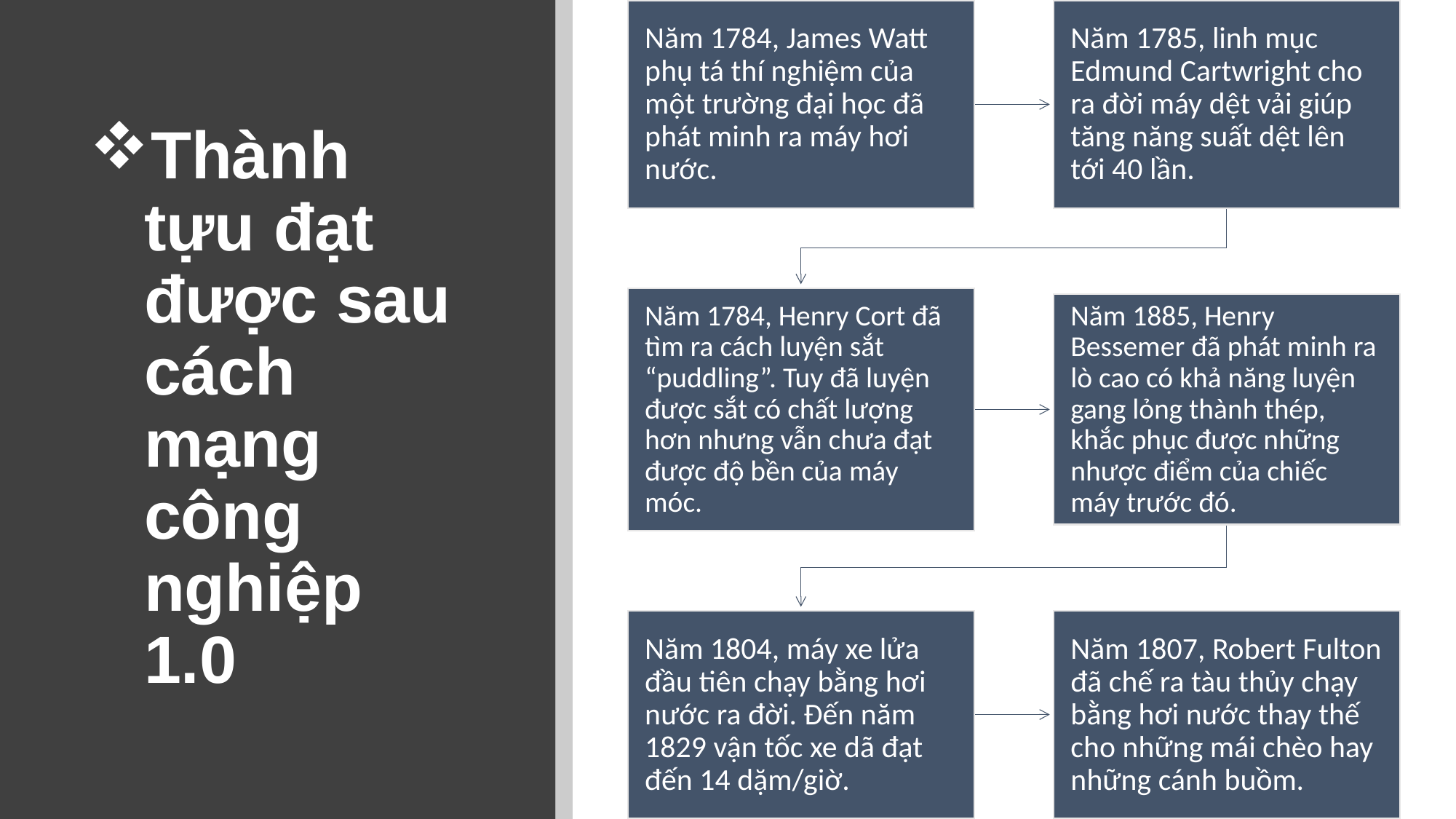

Năm 1784, James Watt phụ tá thí nghiệm của một trường đại học đã phát minh ra máy hơi nước.

Năm 1785, linh mục Edmund Cartwright cho ra đời máy dệt vải giúp tăng năng suất dệt lên tới 40 lần.

Năm 1784, Henry Cort đã tìm ra cách luyện sắt “puddling”. Tuy đã luyện được sắt có chất lượng hơn nhưng vẫn chưa đạt được độ bền của máy móc.

Năm 1885, Henry Bessemer đã phát minh ra lò cao có khả năng luyện gang lỏng thành thép, khắc phục được những nhược điểm của chiếc máy trước đó.

Năm 1804, máy xe lửa đầu tiên chạy bằng hơi nước ra đời. Đến năm 1829 vận tốc xe dã đạt đến 14 dặm/giờ.
Năm 1807, Robert Fulton đã chế ra tàu thủy chạy bằng hơi nước thay thế cho những mái chèo hay những cánh buồm.
# Thành tựu đạt được sau cách mạng công nghiệp 1.0